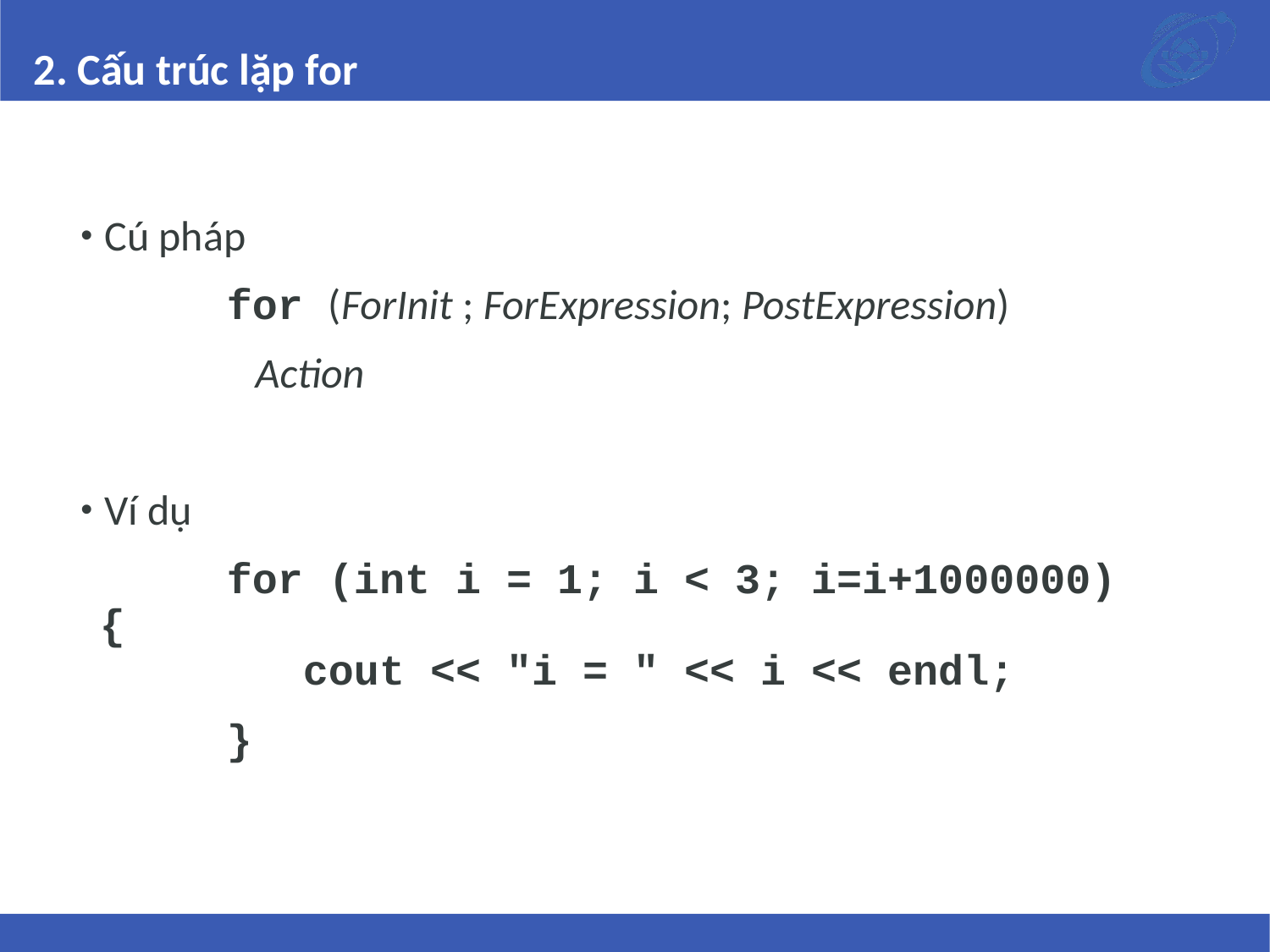

# 2. Cấu trúc lặp for
Cú pháp
		for (ForInit ; ForExpression; PostExpression)
		   Action

Ví dụ
		for (int i = 1; i < 3; i=i+1000000) {
	   cout << "i = " << i << endl;
		}
5